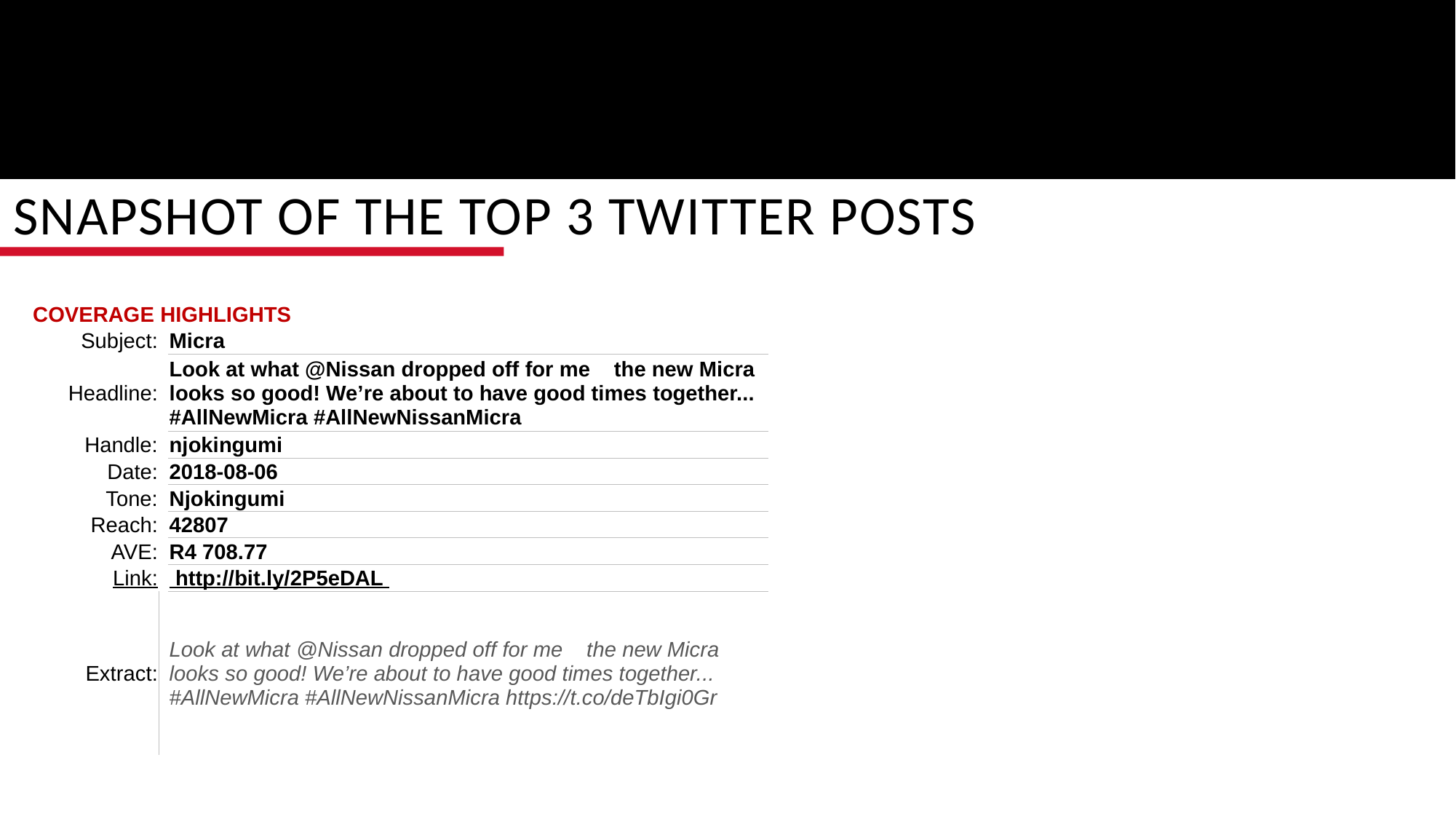

SNAPSHOT OF THE TOP 3 TWITTER POSTS

| COVERAGE HIGHLIGHTS |  |  |
| --- | --- | --- |
| Subject: |  | Micra |
| Headline: |  | Look at what @Nissan dropped off for me the new Micra looks so good! We’re about to have good times together... #AllNewMicra #AllNewNissanMicra |
| Handle: |  | njokingumi |
| Date: |  | 2018-08-06 |
| Tone: |  | Njokingumi |
| Reach: |  | 42807 |
| AVE: |  | R4 708.77 |
| Link: |  | http://bit.ly/2P5eDAL |
| Extract: |  | Look at what @Nissan dropped off for me the new Micra looks so good! We’re about to have good times together... #AllNewMicra #AllNewNissanMicra https://t.co/deTbIgi0Gr |